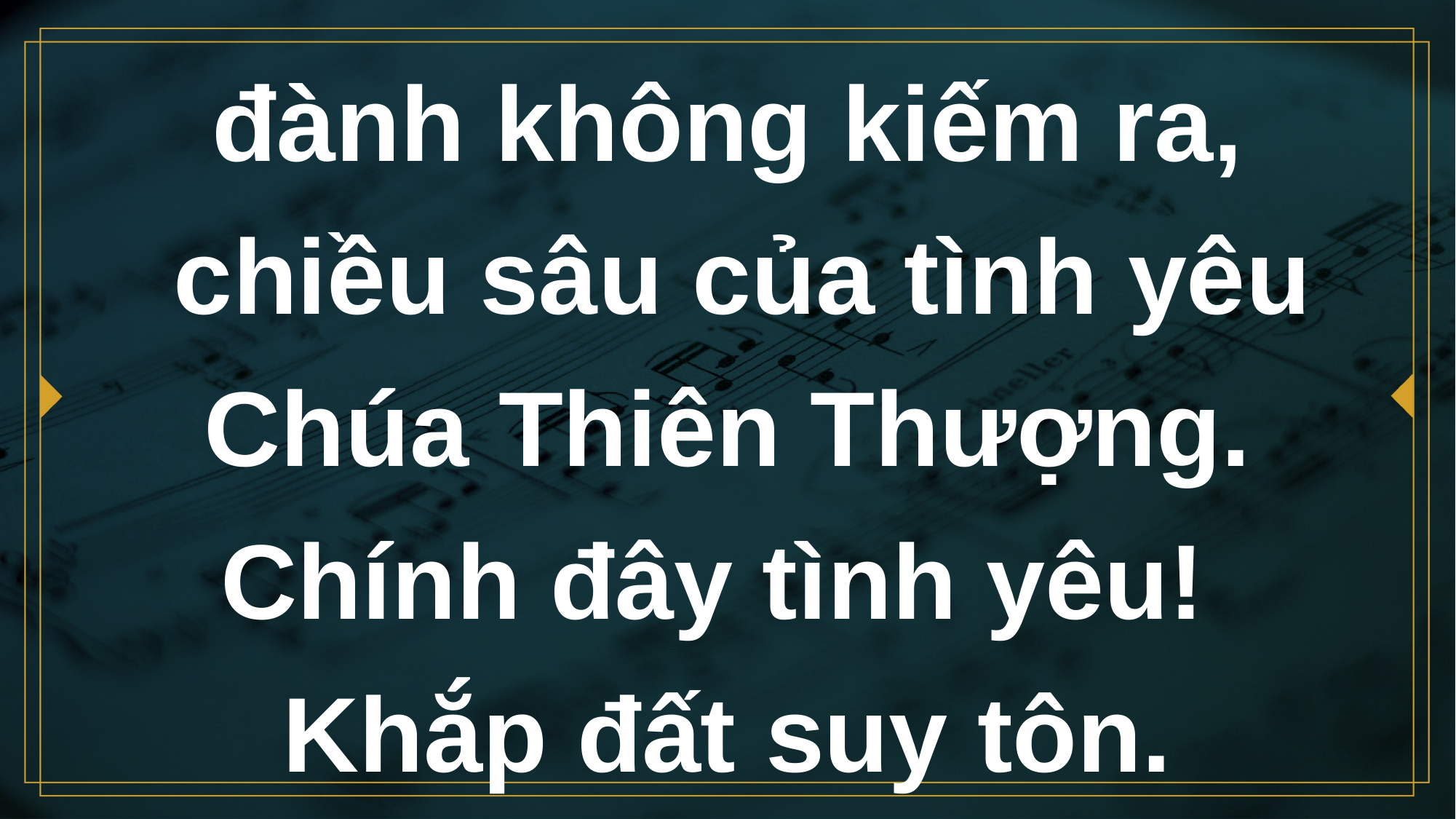

# đành không kiếm ra, chiều sâu của tình yêu Chúa Thiên Thượng. Chính đây tình yêu! Khắp đất suy tôn.